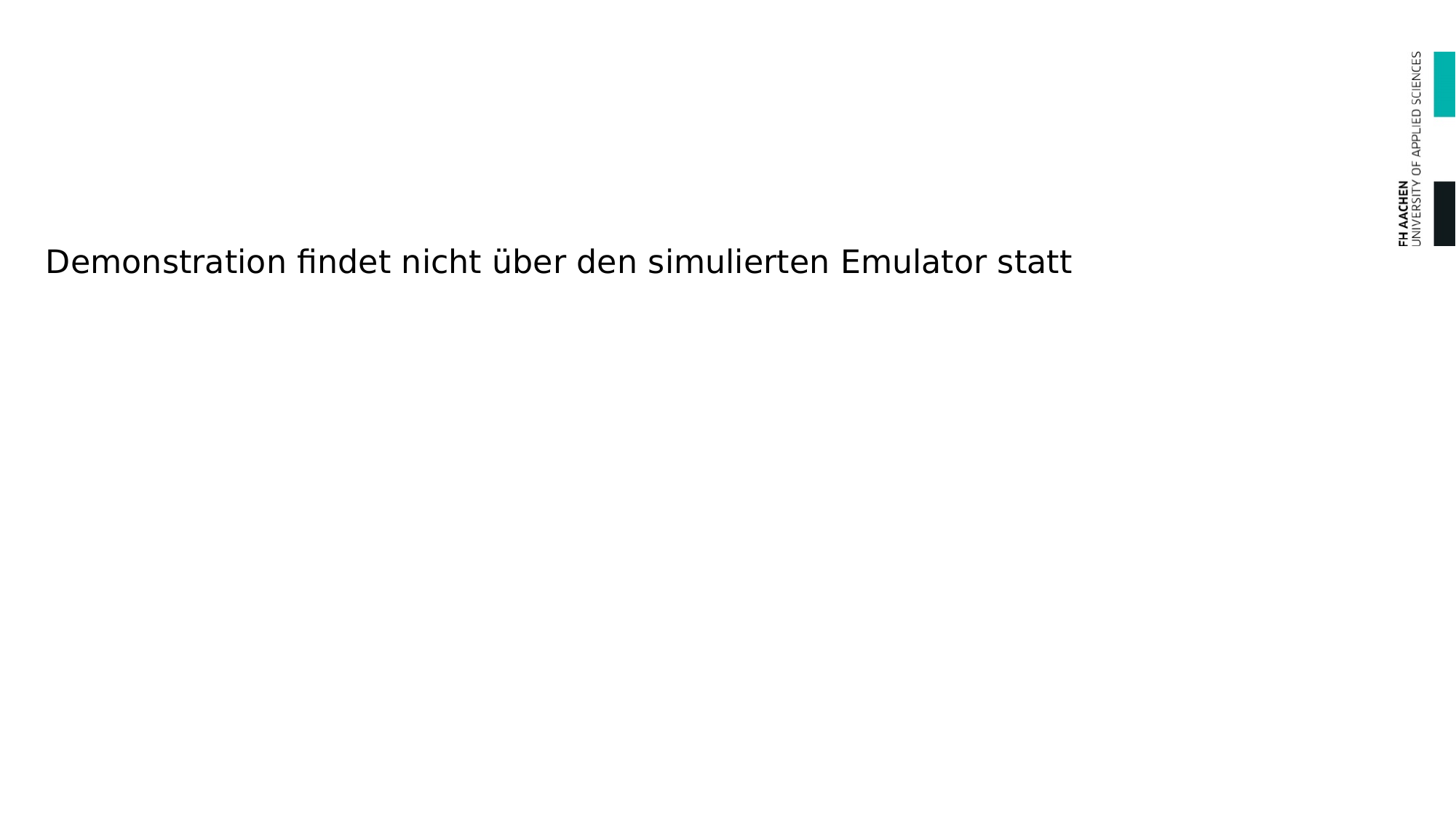

# Demonstration findet nicht über den simulierten Emulator statt